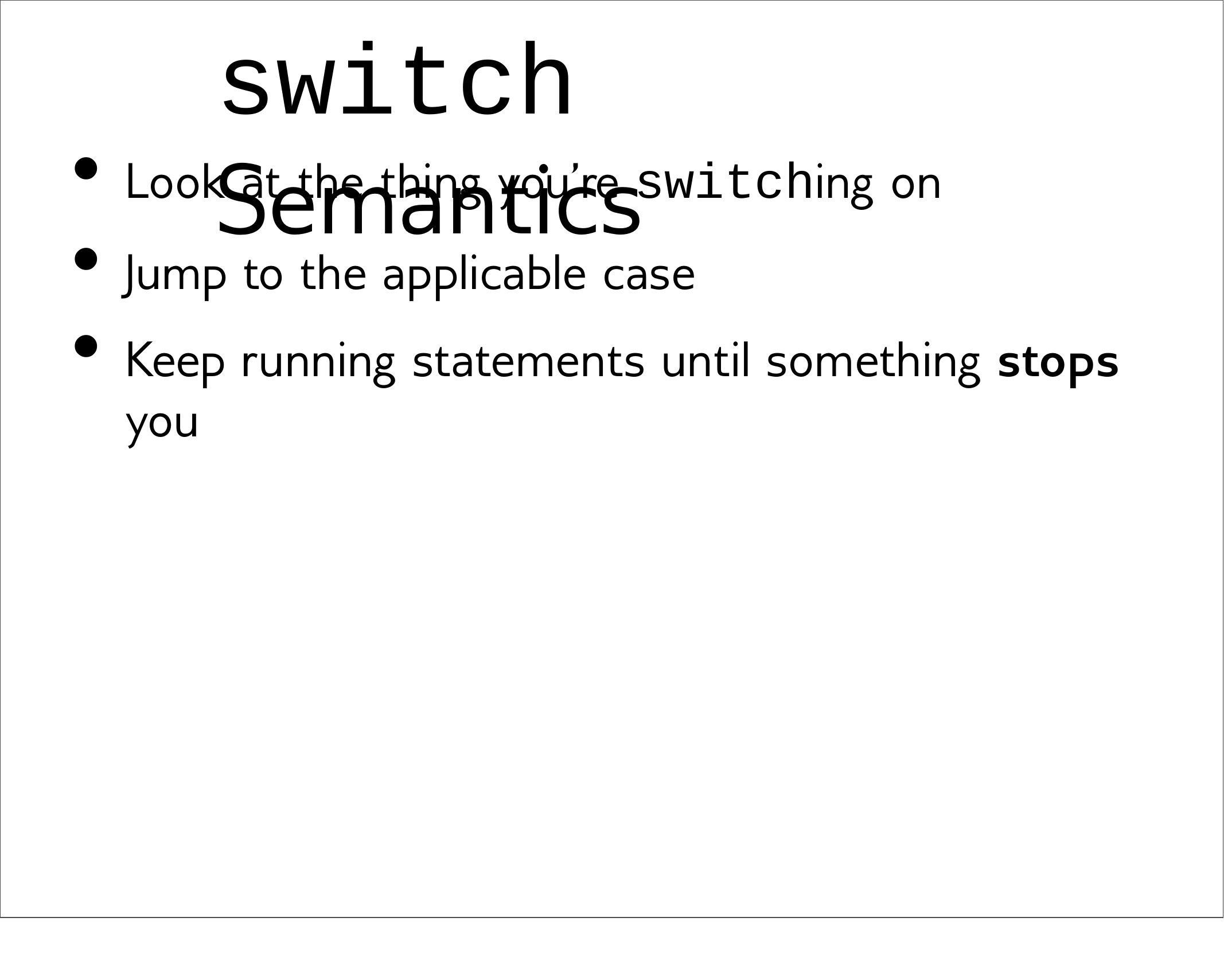

# switch Semantics
Look at the thing you’re switching on
Jump to the applicable case
Keep running statements until something stops you